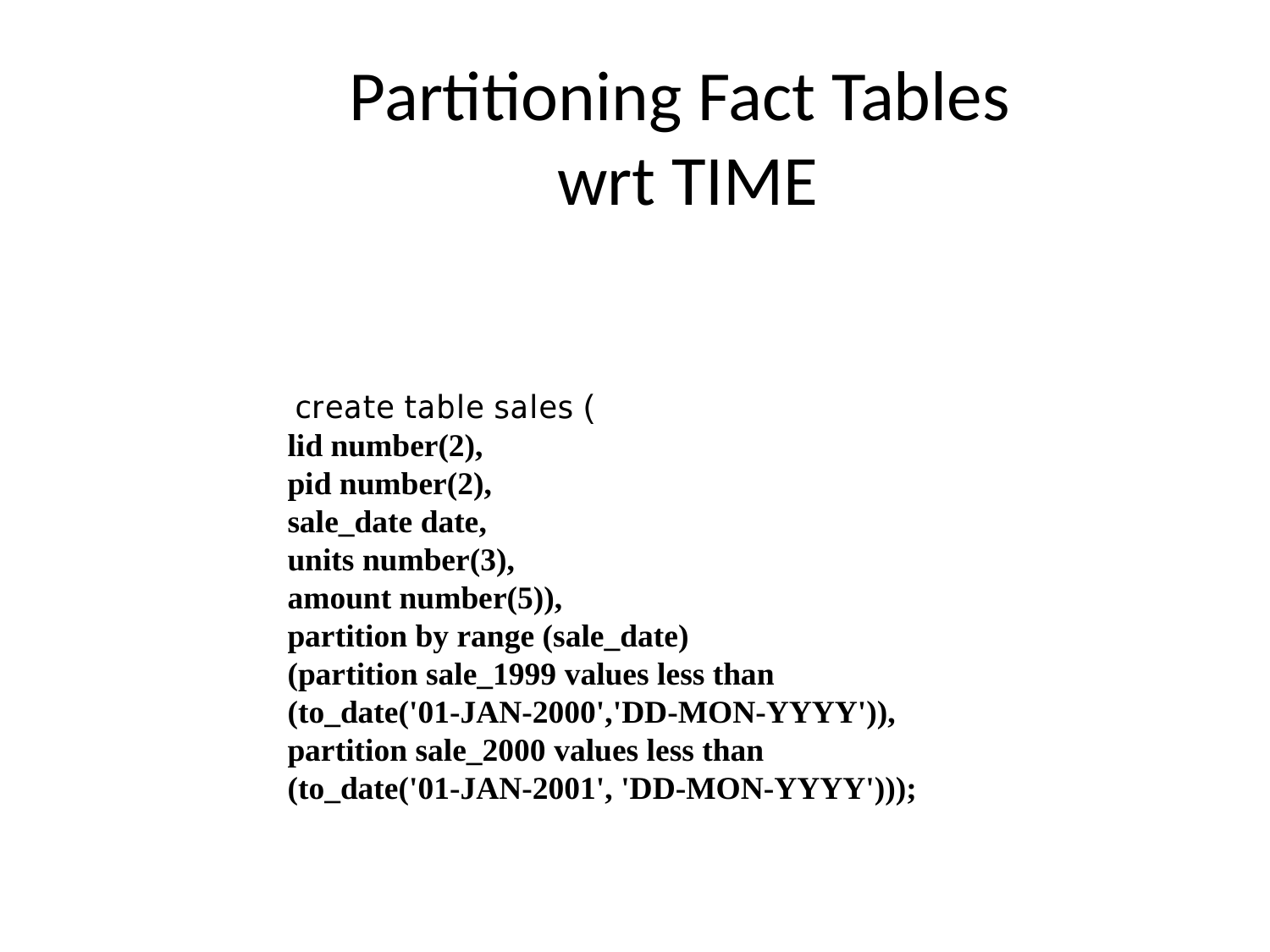

# Partitioning Fact Tables wrt TIME
 create table sales (
lid number(2),
pid number(2),
sale_date date,
units number(3),
amount number(5)),
partition by range (sale_date)
(partition sale_1999 values less than
(to_date('01-JAN-2000','DD-MON-YYYY')),
partition sale_2000 values less than
(to_date('01-JAN-2001', 'DD-MON-YYYY')));